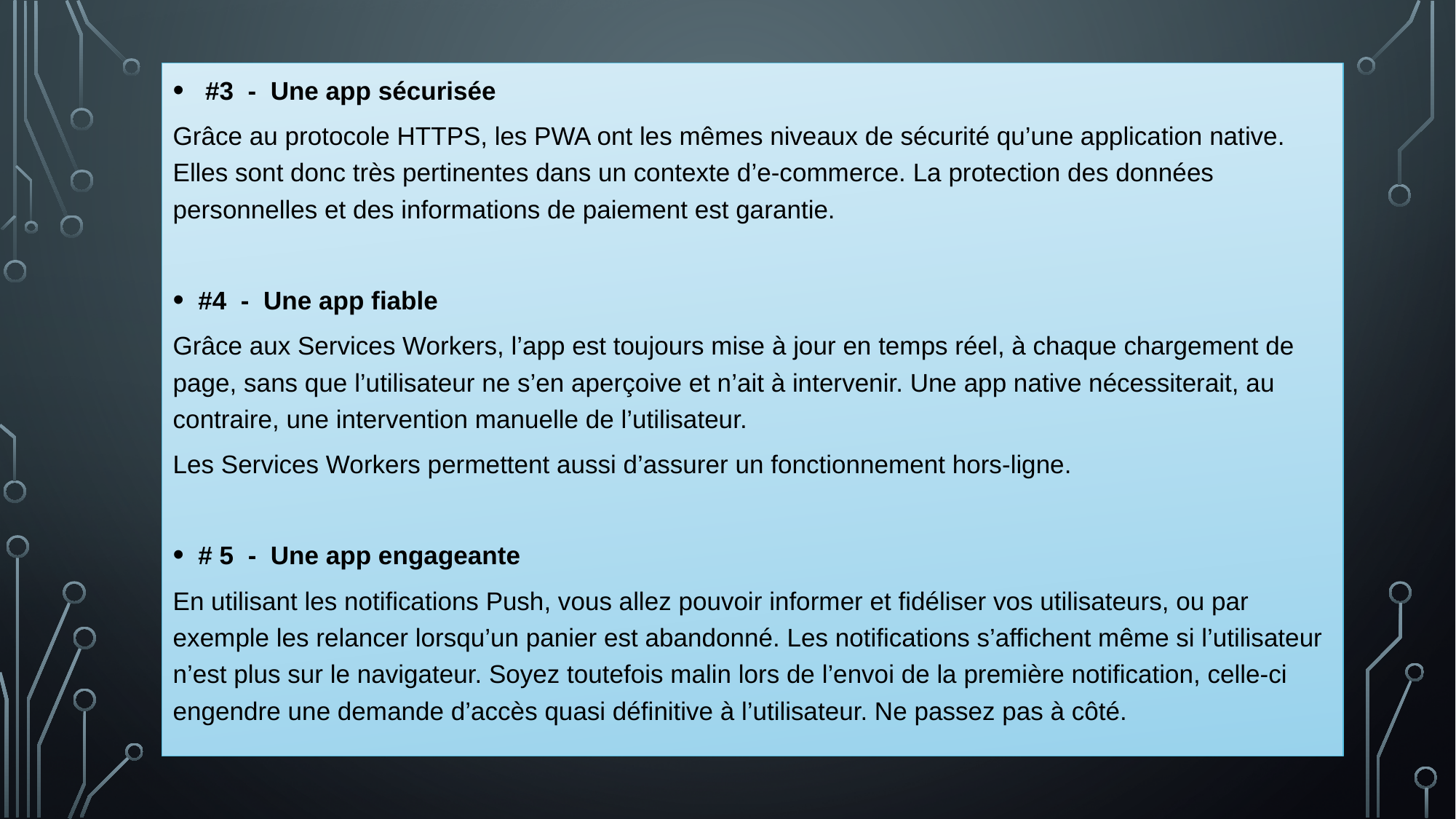

#3  -  Une app sécurisée
Grâce au protocole HTTPS, les PWA ont les mêmes niveaux de sécurité qu’une application native. Elles sont donc très pertinentes dans un contexte d’e-commerce. La protection des données personnelles et des informations de paiement est garantie.

#4  -  Une app fiable
Grâce aux Services Workers, l’app est toujours mise à jour en temps réel, à chaque chargement de page, sans que l’utilisateur ne s’en aperçoive et n’ait à intervenir. Une app native nécessiterait, au contraire, une intervention manuelle de l’utilisateur.
Les Services Workers permettent aussi d’assurer un fonctionnement hors-ligne.

# 5  -  Une app engageante
En utilisant les notifications Push, vous allez pouvoir informer et fidéliser vos utilisateurs, ou par exemple les relancer lorsqu’un panier est abandonné. Les notifications s’affichent même si l’utilisateur n’est plus sur le navigateur. Soyez toutefois malin lors de l’envoi de la première notification, celle-ci engendre une demande d’accès quasi définitive à l’utilisateur. Ne passez pas à côté.